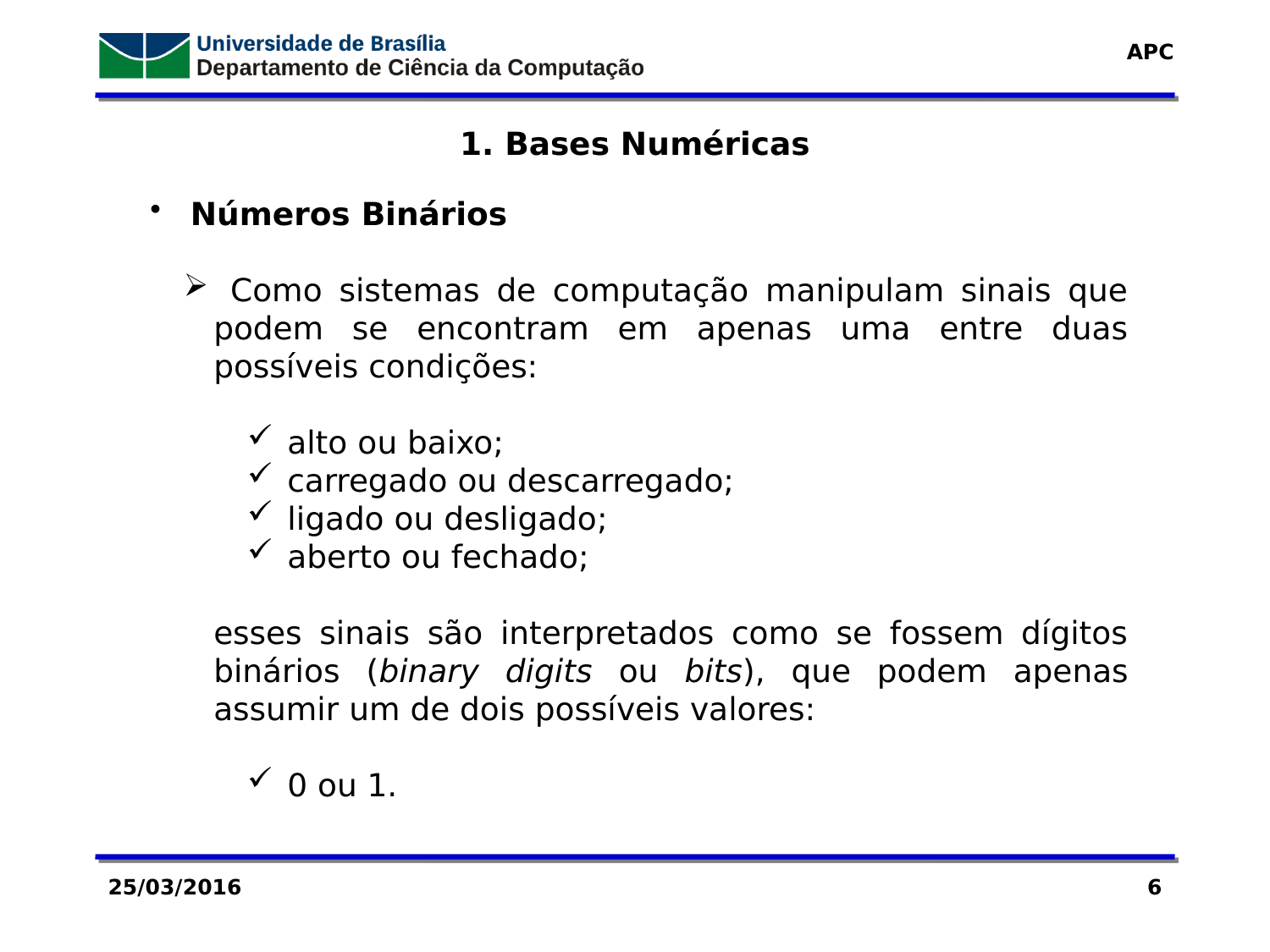

1. Bases Numéricas

 Números Binários

 Como sistemas de computação manipulam sinais que podem se encontram em apenas uma entre duas possíveis condições:

 alto ou baixo;
 carregado ou descarregado;
 ligado ou desligado;
 aberto ou fechado;

esses sinais são interpretados como se fossem dígitos binários (binary digits ou bits), que podem apenas assumir um de dois possíveis valores:

 0 ou 1.
25/03/2016
6